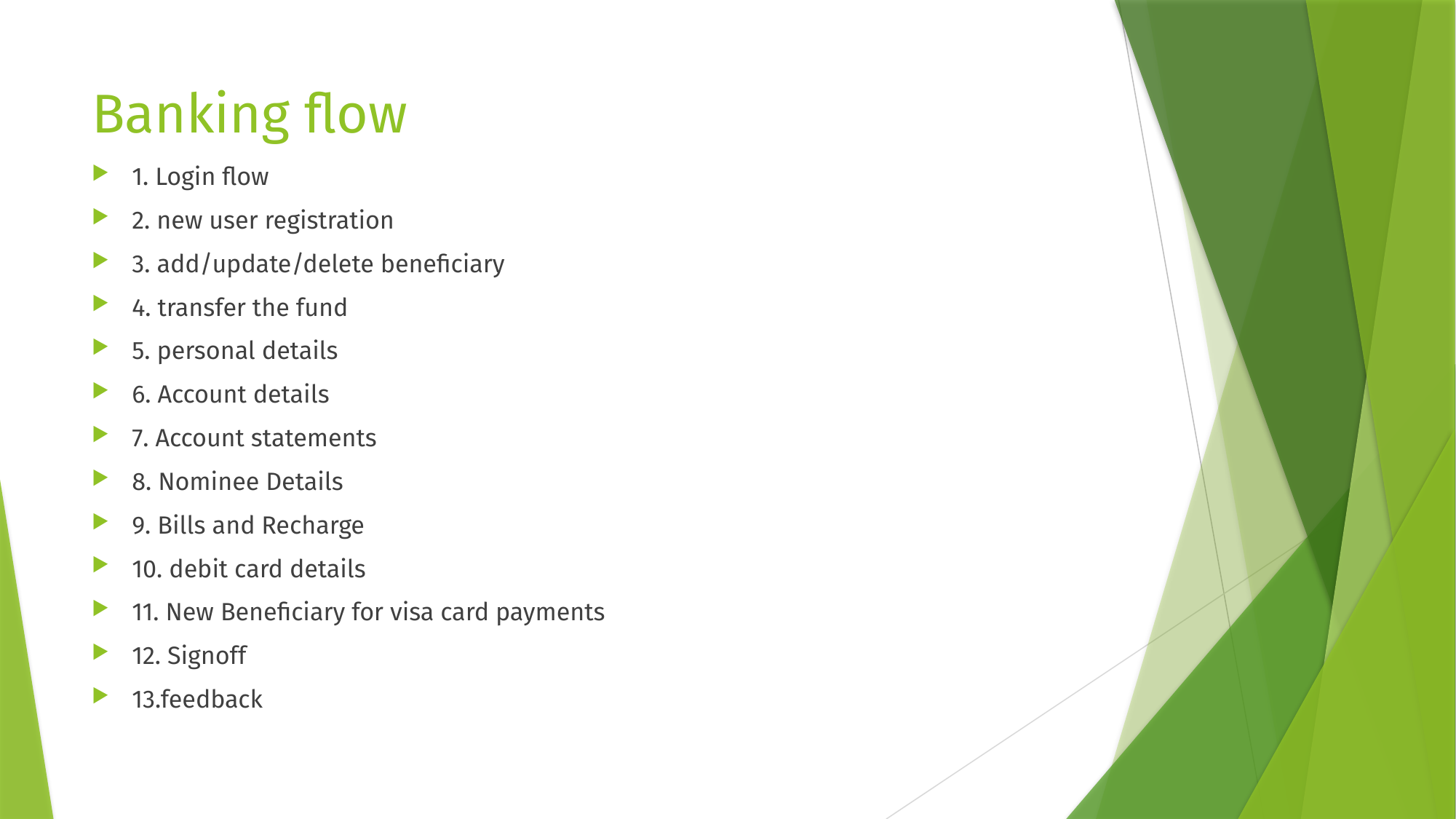

# Banking flow
1. Login flow
2. new user registration
3. add/update/delete beneficiary
4. transfer the fund
5. personal details
6. Account details
7. Account statements
8. Nominee Details
9. Bills and Recharge
10. debit card details
11. New Beneficiary for visa card payments
12. Signoff
13.feedback